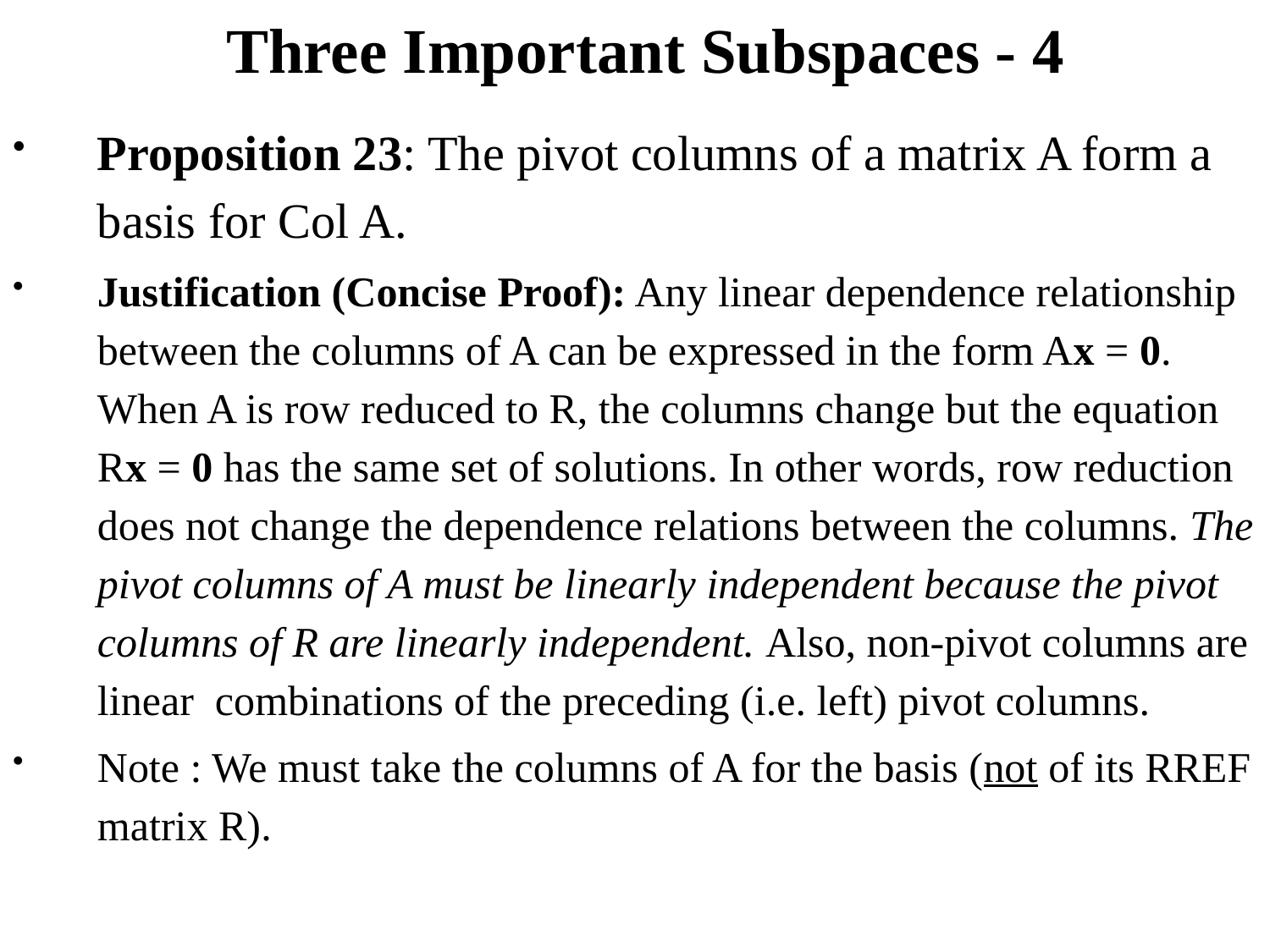

# Three Important Subspaces - 4
Proposition 23: The pivot columns of a matrix A form a basis for Col A.
Justification (Concise Proof): Any linear dependence relationship between the columns of A can be expressed in the form Ax = 0. When A is row reduced to R, the columns change but the equation Rx = 0 has the same set of solutions. In other words, row reduction does not change the dependence relations between the columns. The pivot columns of A must be linearly independent because the pivot columns of R are linearly independent. Also, non-pivot columns are linear  combinations of the preceding (i.e. left) pivot columns.
Note : We must take the columns of A for the basis (not of its RREF matrix R).